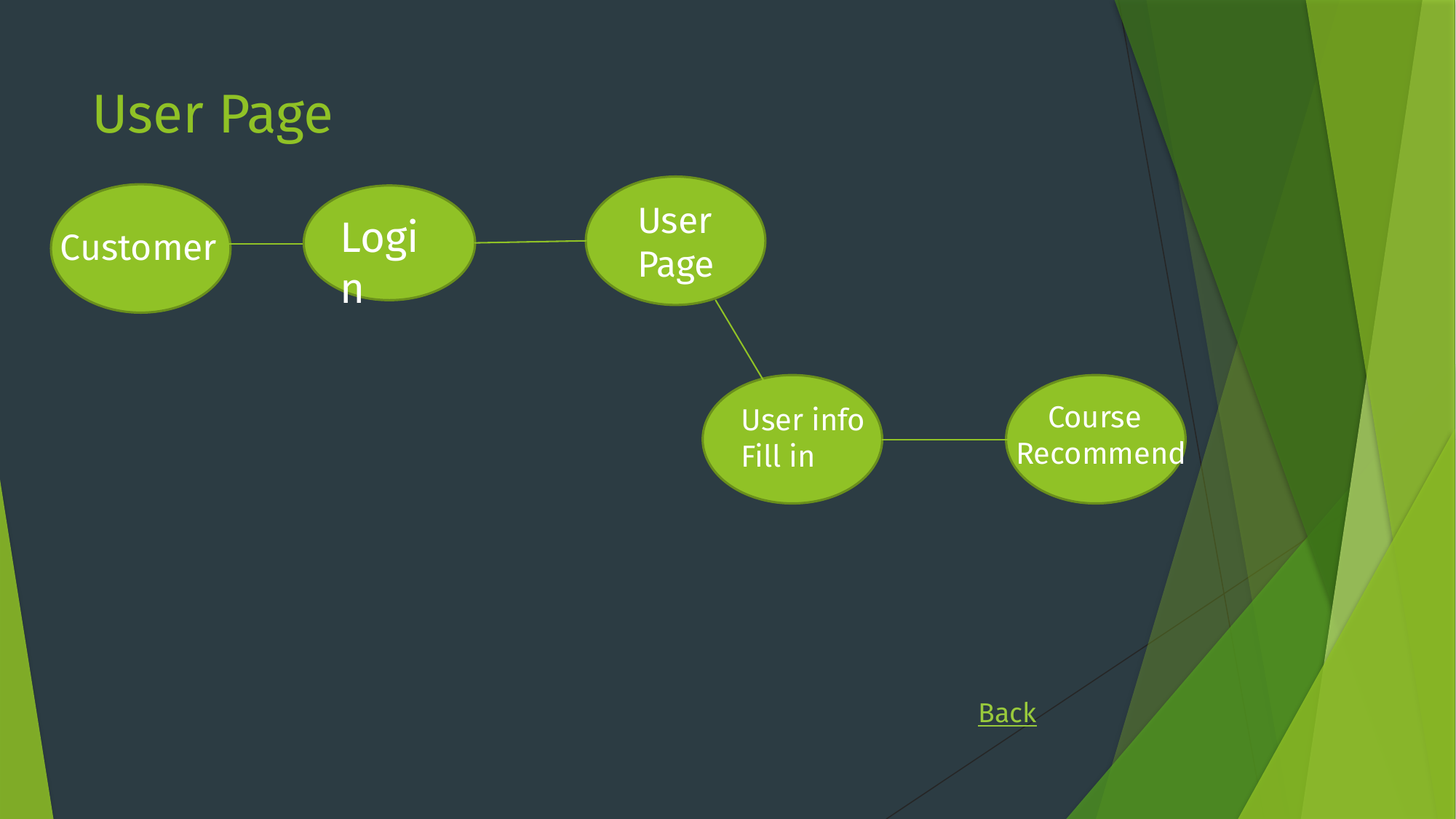

# User Page

User
Page
Login
Customer

    Course
Recommend
User info
Fill in
Back